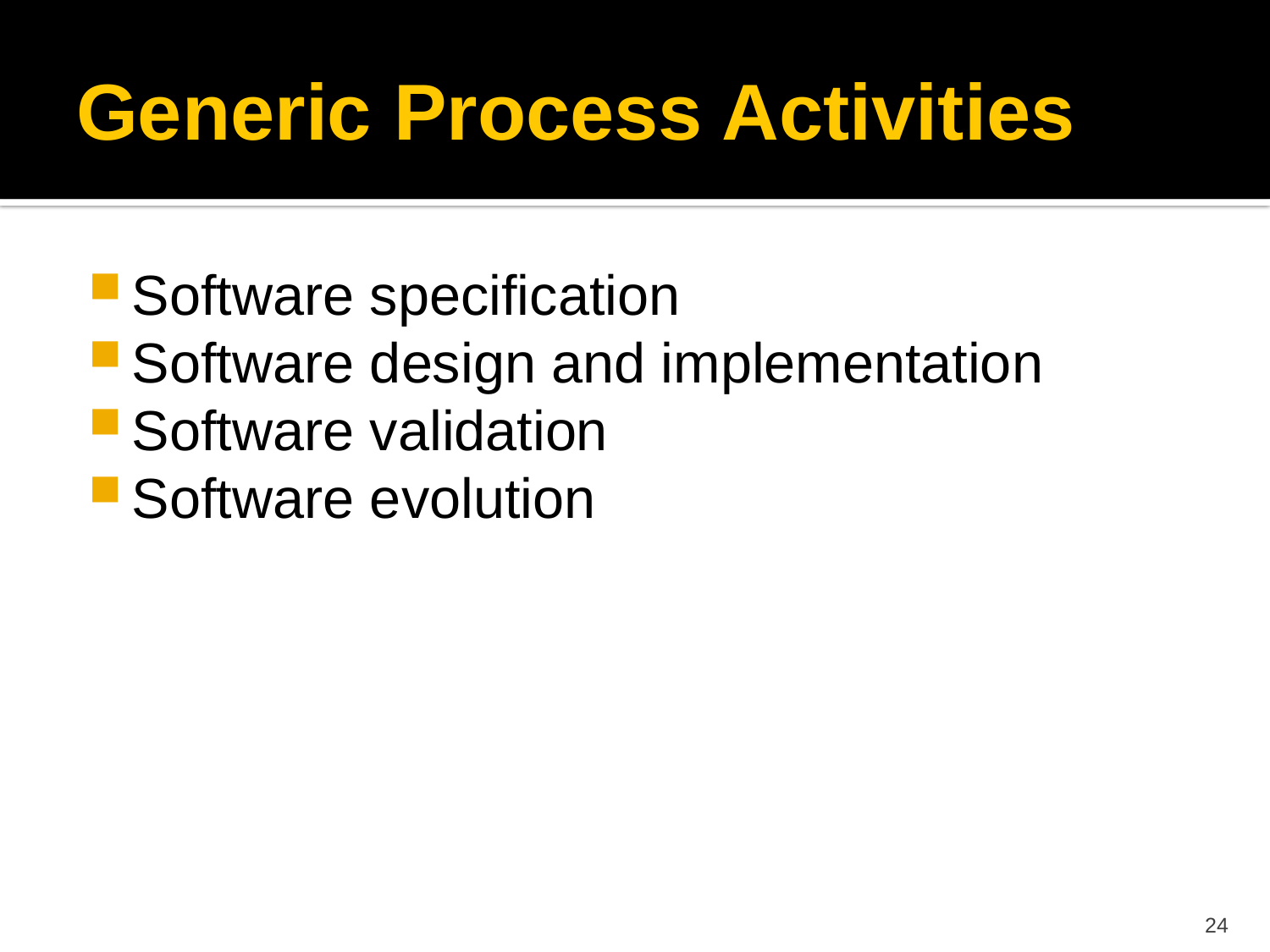

# Generic Process Activities
Software specification
Software design and implementation
Software validation
Software evolution
24